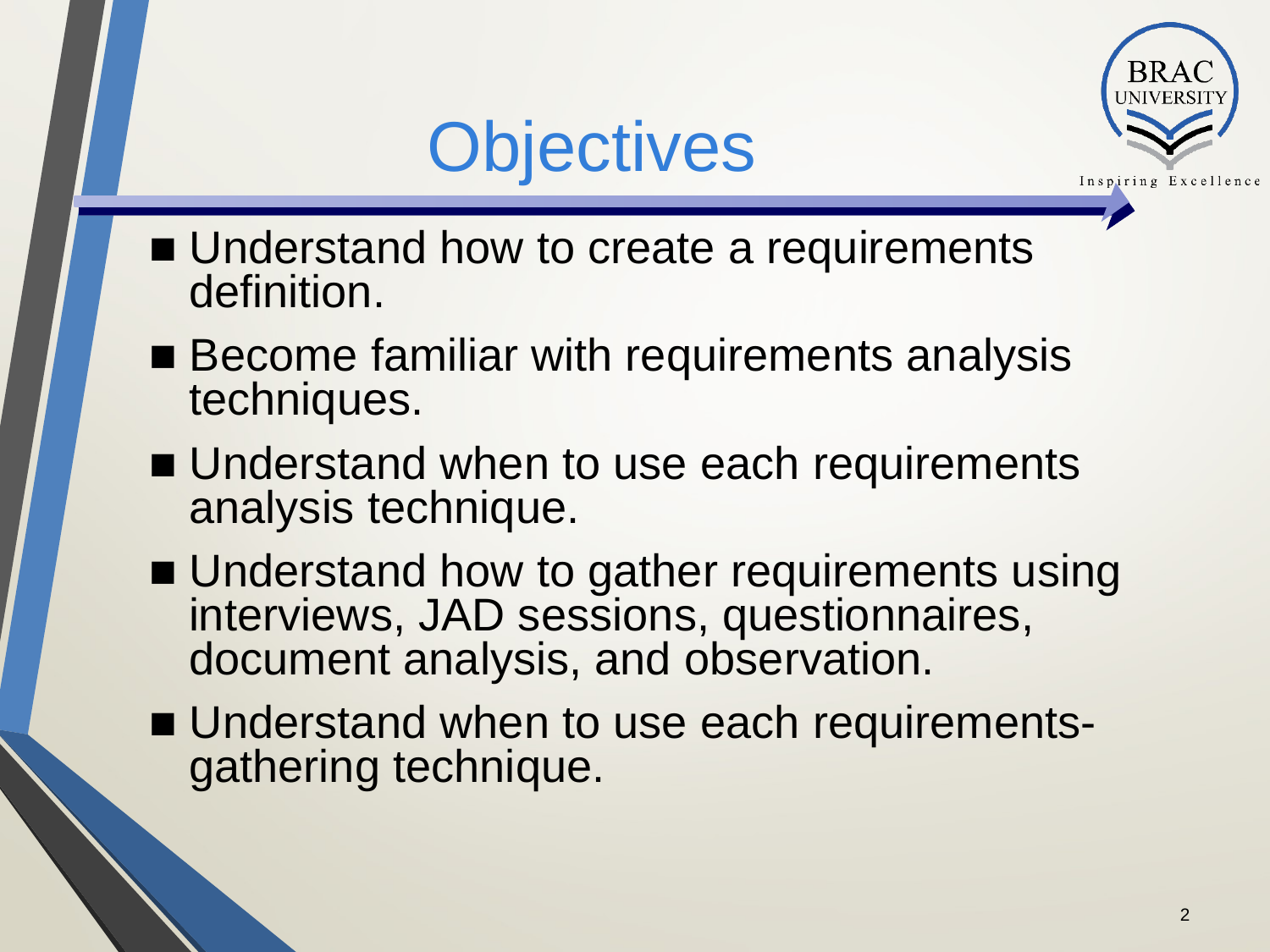

# Objectives
■ Understand how to create a requirements definition.
■ Become familiar with requirements analysis techniques.
■ Understand when to use each requirements analysis technique.
■ Understand how to gather requirements using interviews, JAD sessions, questionnaires, document analysis, and observation.
■ Understand when to use each requirements-gathering technique.
2